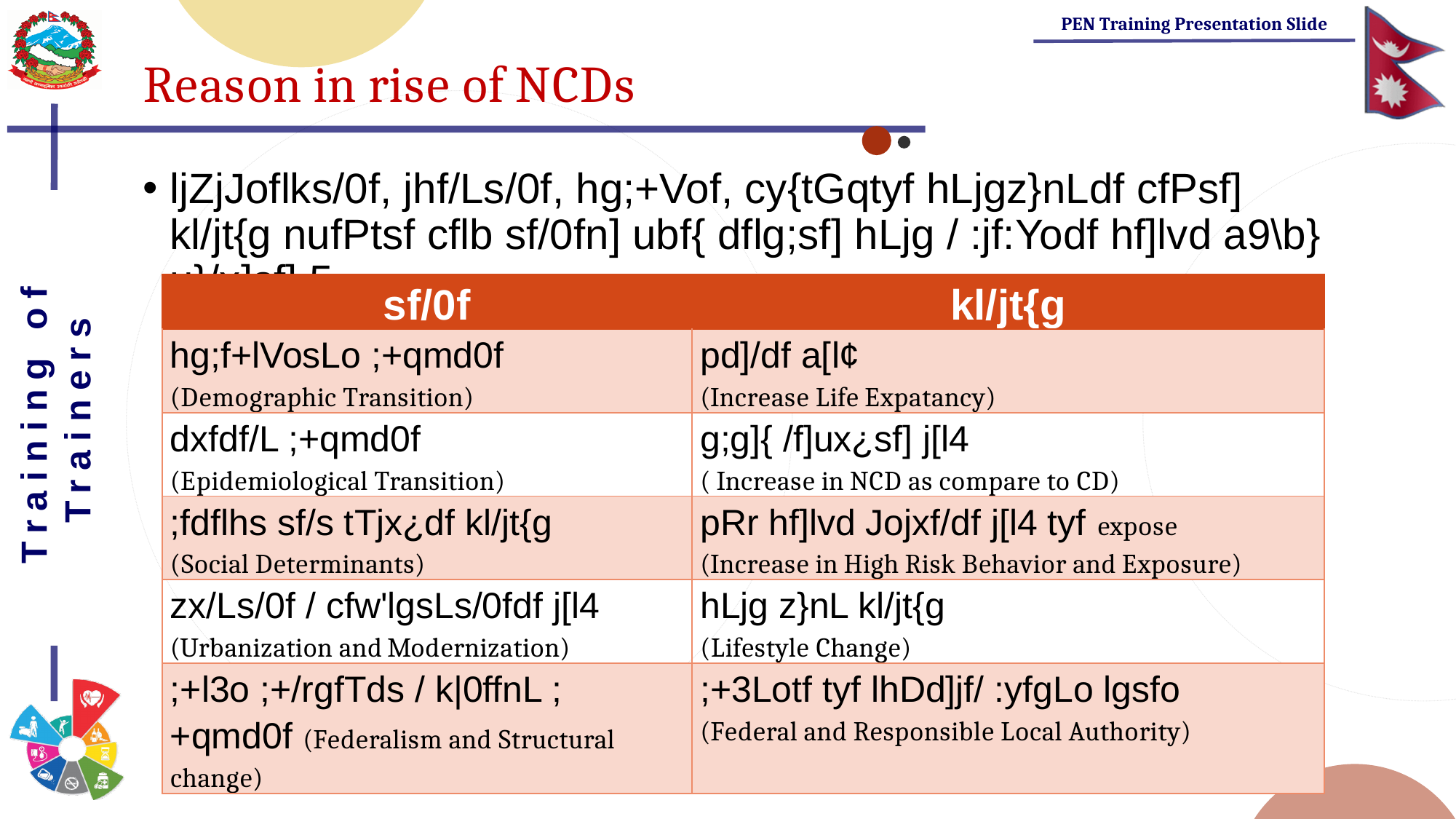

# Reason in rise of NCDs
ljZjJoflks/0f, jhf/Ls/0f, hg;+Vof, cy{tGqtyf hLjgz}nLdf cfPsf] kl/jt{g nufPtsf cflb sf/0fn] ubf{ dflg;sf] hLjg / :jf:Yodf hf]lvd a9\b} u}/x]sf] 5 .

| sf/0f | kl/jt{g |
| --- | --- |
| hg;f+lVosLo ;+qmd0f (Demographic Transition) | pd]/df a[l¢ (Increase Life Expatancy) |
| dxfdf/L ;+qmd0f (Epidemiological Transition) | g;g]{ /f]ux¿sf] j[l4 ( Increase in NCD as compare to CD) |
| ;fdflhs sf/s tTjx¿df kl/jt{g (Social Determinants) | pRr hf]lvd Jojxf/df j[l4 tyf expose (Increase in High Risk Behavior and Exposure) |
| zx/Ls/0f / cfw'lgsLs/0fdf j[l4 (Urbanization and Modernization) | hLjg z}nL kl/jt{g (Lifestyle Change) |
| ;+l3o ;+/rgfTds / k|0ffnL ;+qmd0f (Federalism and Structural change) | ;+3Lotf tyf lhDd]jf/ :yfgLo lgsfo (Federal and Responsible Local Authority) |